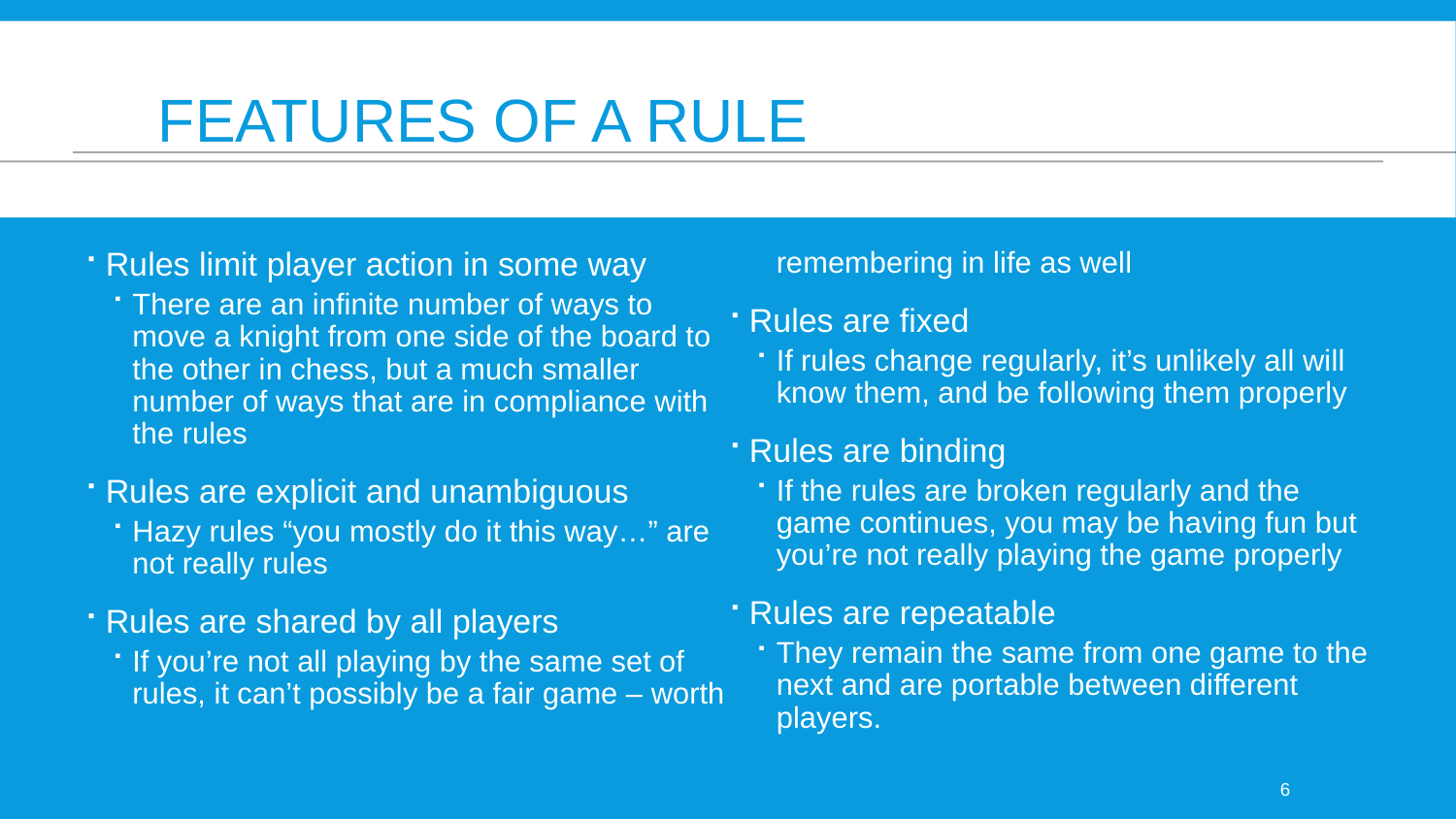

# Features of a rule
Rules limit player action in some way
There are an infinite number of ways to move a knight from one side of the board to the other in chess, but a much smaller number of ways that are in compliance with the rules
Rules are explicit and unambiguous
Hazy rules “you mostly do it this way…” are not really rules
Rules are shared by all players
If you’re not all playing by the same set of rules, it can’t possibly be a fair game – worth remembering in life as well
Rules are fixed
If rules change regularly, it’s unlikely all will know them, and be following them properly
Rules are binding
If the rules are broken regularly and the game continues, you may be having fun but you’re not really playing the game properly
Rules are repeatable
They remain the same from one game to the next and are portable between different players.
6